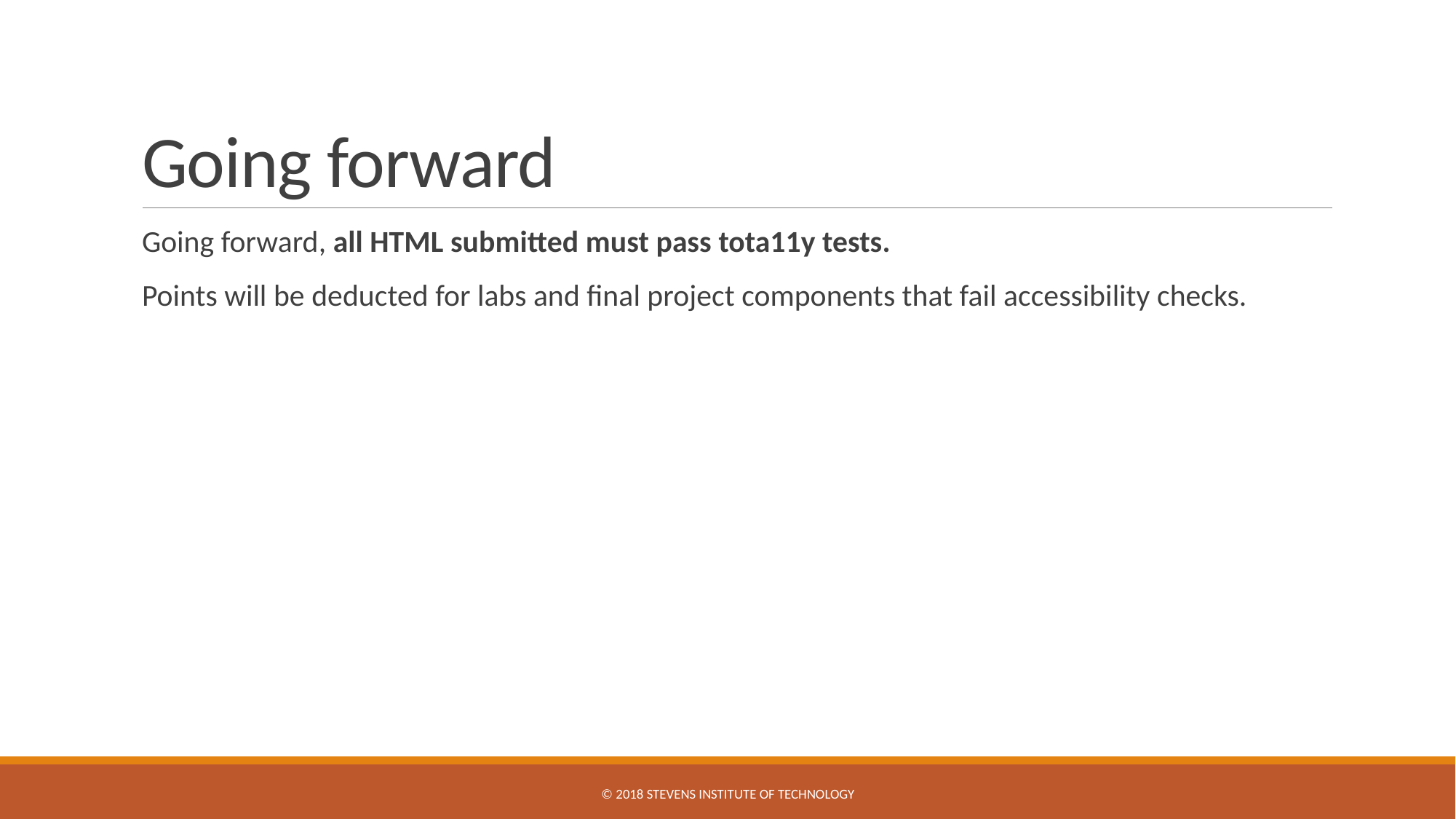

# Going forward
Going forward, all HTML submitted must pass tota11y tests.
Points will be deducted for labs and final project components that fail accessibility checks.
© 2018 STEVENS INSTITUTE OF TECHNOLOGY